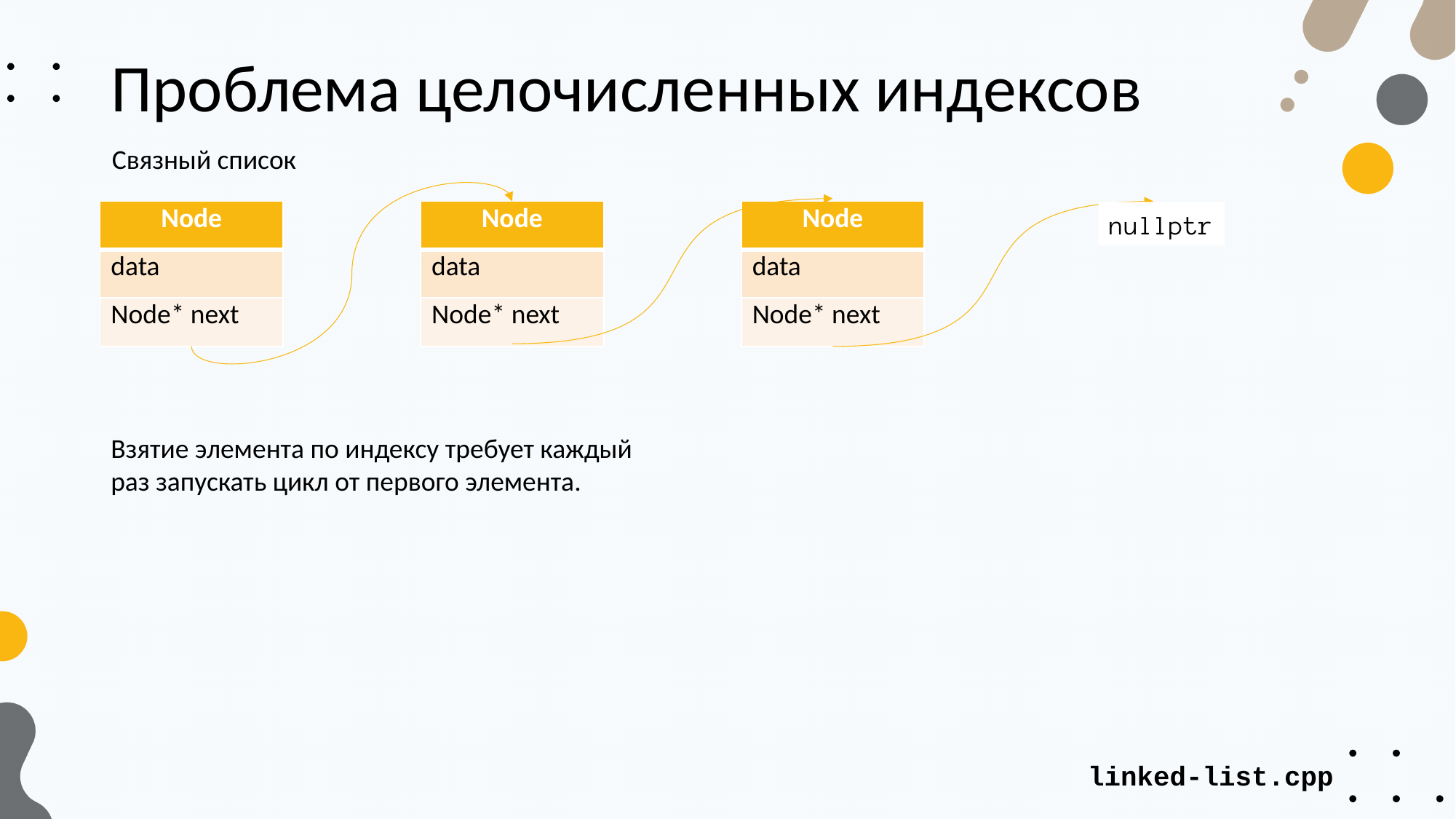

# Проблема целочисленных индексов
Связный список
| Node |
| --- |
| data |
| Node\* next |
| Node |
| --- |
| data |
| Node\* next |
| Node |
| --- |
| data |
| Node\* next |
nullptr
Взятие элемента по индексу требует каждый раз запускать цикл от первого элемента.
linked-list.cpp